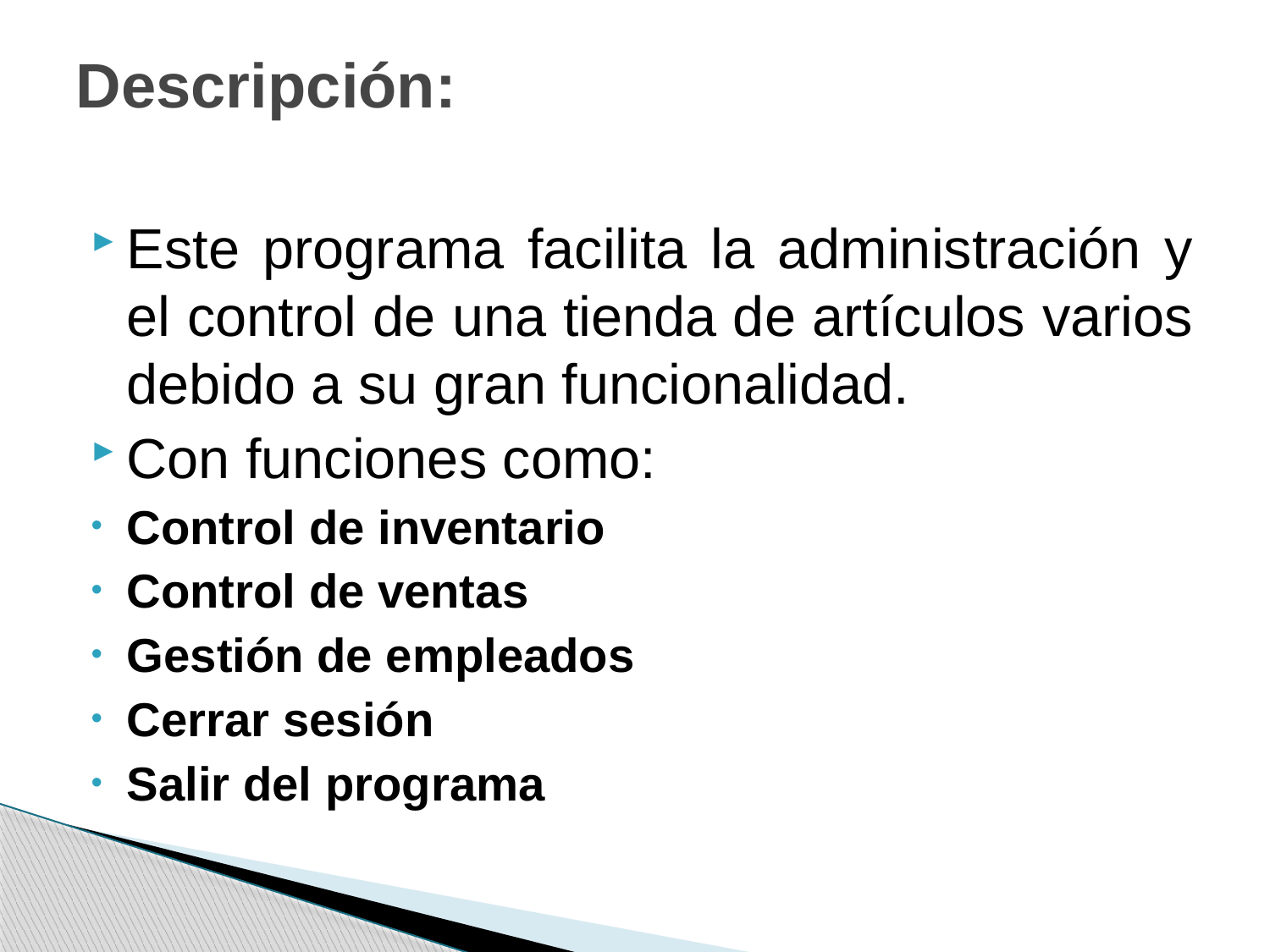

# Descripción:
Este programa facilita la administración y el control de una tienda de artículos varios debido a su gran funcionalidad.
Con funciones como:
Control de inventario
Control de ventas
Gestión de empleados
Cerrar sesión
Salir del programa